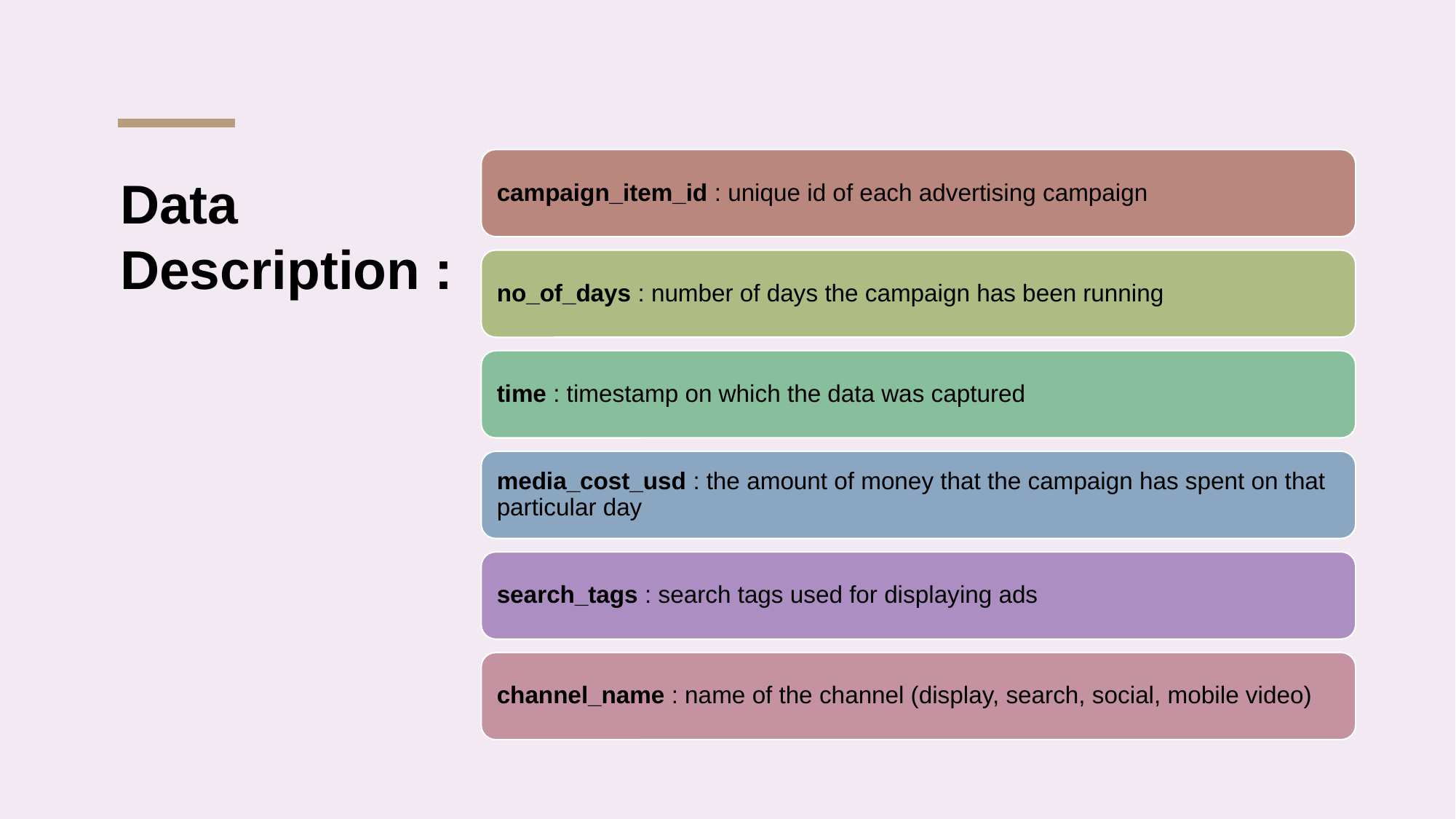

campaign_item_id : unique id of each advertising campaign
no_of_days : number of days the campaign has been running
time : timestamp on which the data was captured
media_cost_usd : the amount of money that the campaign has spent on that particular day
search_tags : search tags used for displaying ads
channel_name : name of the channel (display, search, social, mobile video)
# Data Description :